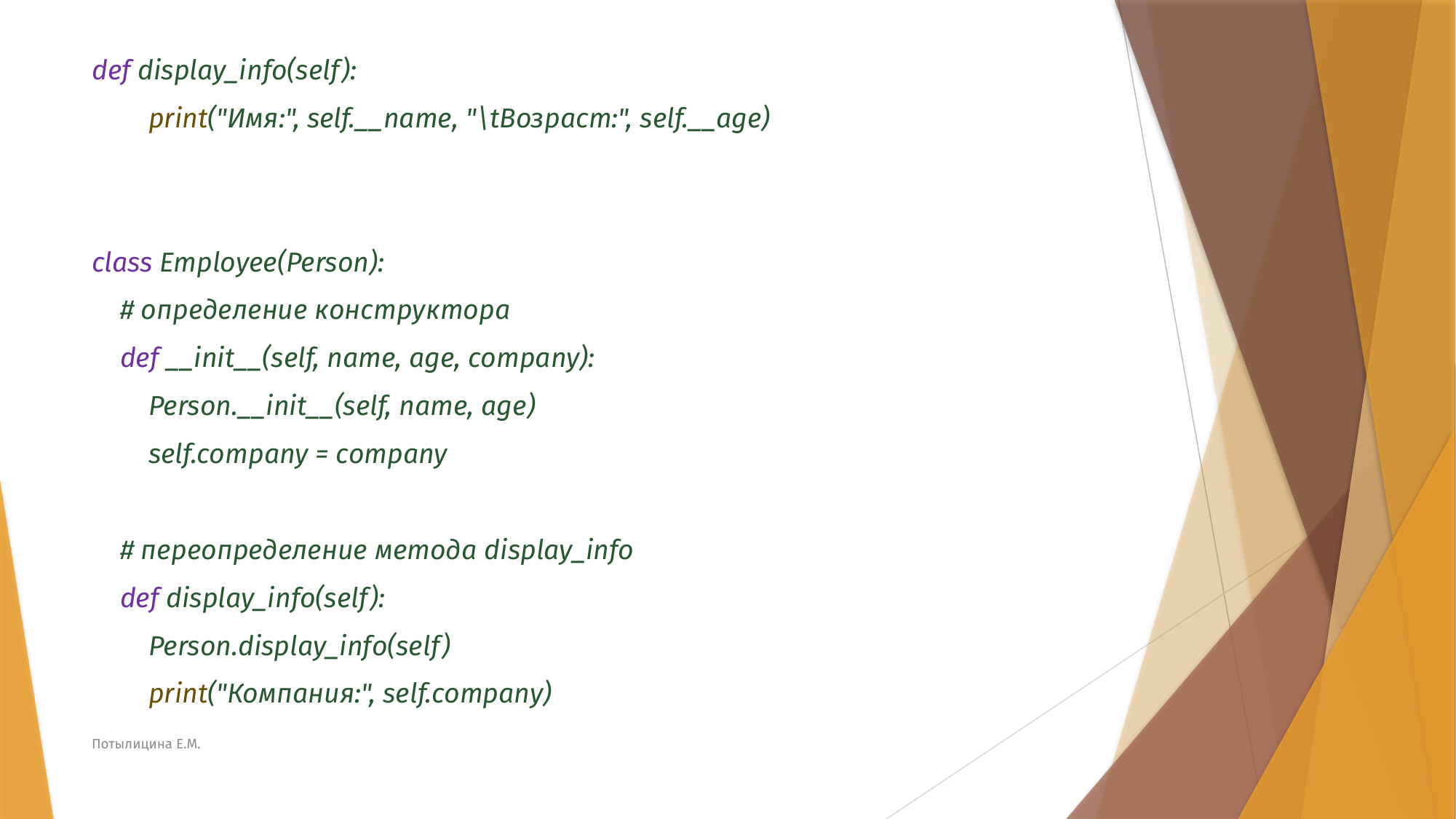

def display_info(self):
        print("Имя:", self.__name, "\tВозраст:", self.__age)

class Employee(Person):
    # определение конструктора
    def __init__(self, name, age, company):
        Person.__init__(self, name, age)
        self.company = company

    # переопределение метода display_info
    def display_info(self):
        Person.display_info(self)
        print("Компания:", self.company)
Потылицина Е.М.